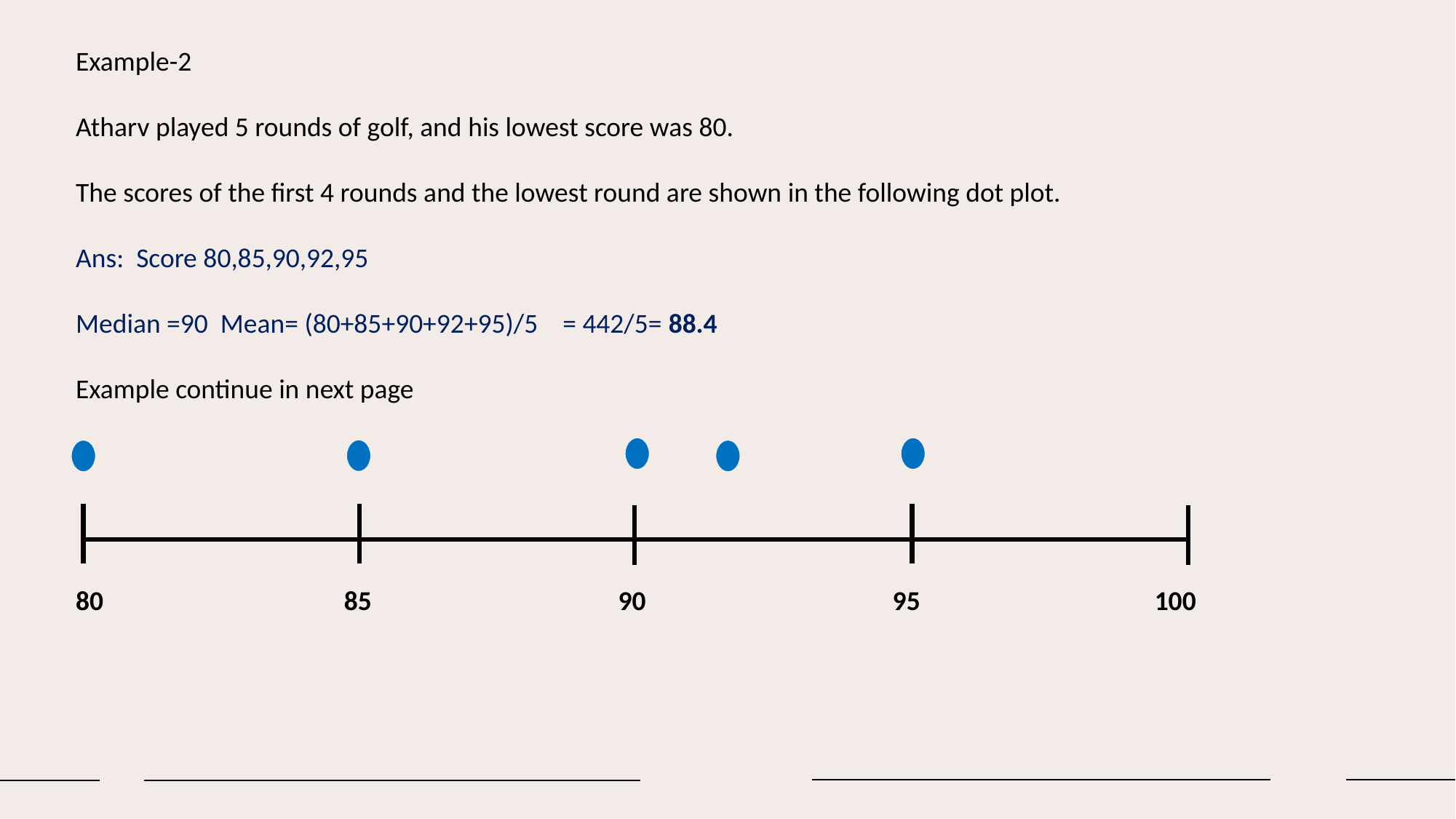

Example-2

Atharv played 5 rounds of golf, and his lowest score was 80.

The scores of the first 4 rounds and the lowest round are shown in the following dot plot.

Ans:  Score 80,85,90,92,95

Median =90  Mean= (80+85+90+92+95)/5    = 442/5= 88.4

Example continue in next page

80                                       85                                        90                                        95                                      100